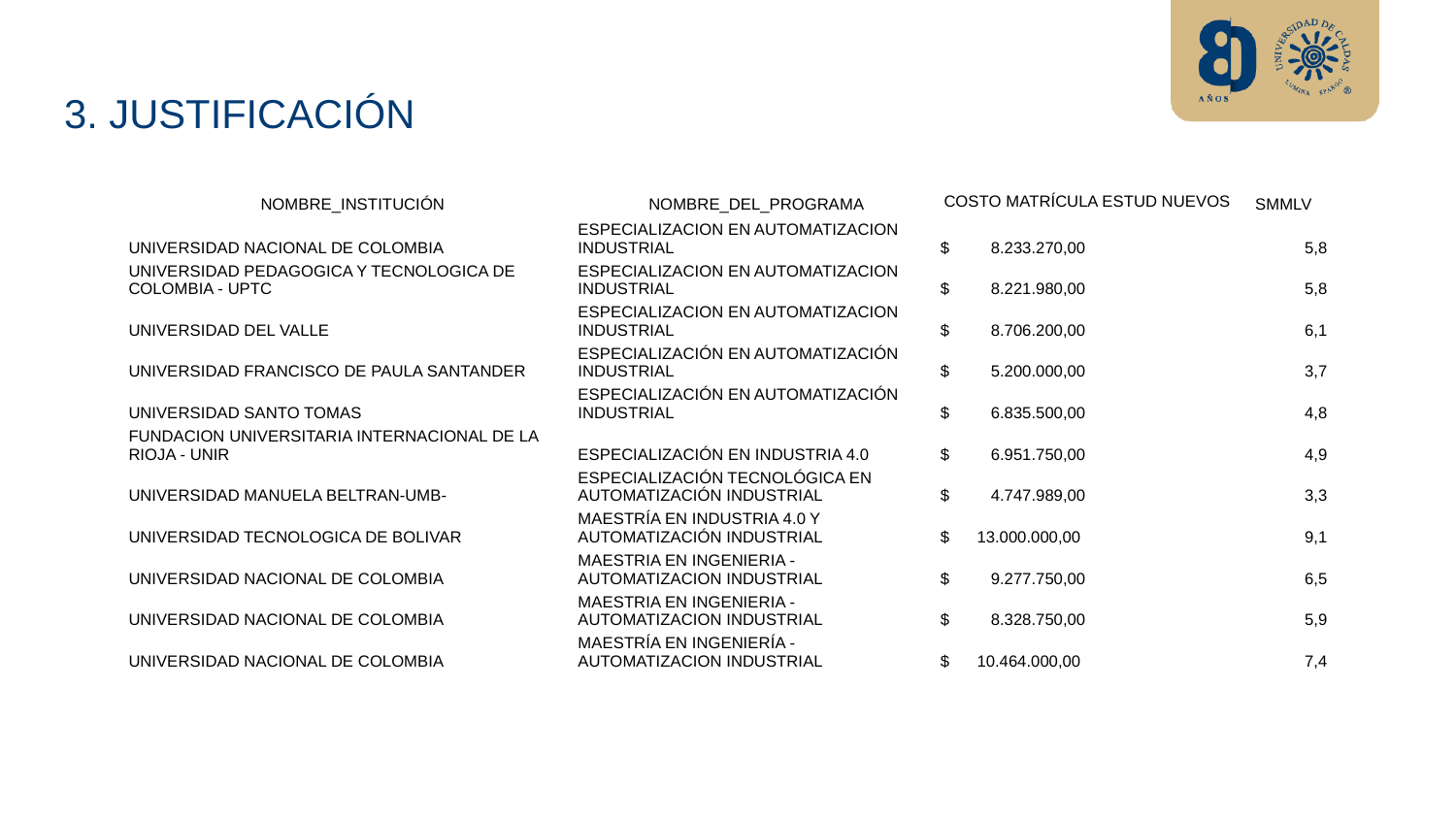

3. JUSTIFICACIÓN

| NOMBRE\_INSTITUCIÓN | NOMBRE\_DEL\_PROGRAMA | COSTO MATRÍCULA ESTUD NUEVOS | SMMLV |
| --- | --- | --- | --- |
| UNIVERSIDAD NACIONAL DE COLOMBIA | ESPECIALIZACION EN AUTOMATIZACION INDUSTRIAL | $ 8.233.270,00 | 5,8 |
| UNIVERSIDAD PEDAGOGICA Y TECNOLOGICA DE COLOMBIA - UPTC | ESPECIALIZACION EN AUTOMATIZACION INDUSTRIAL | $ 8.221.980,00 | 5,8 |
| UNIVERSIDAD DEL VALLE | ESPECIALIZACION EN AUTOMATIZACION INDUSTRIAL | $ 8.706.200,00 | 6,1 |
| UNIVERSIDAD FRANCISCO DE PAULA SANTANDER | ESPECIALIZACIÓN EN AUTOMATIZACIÓN INDUSTRIAL | $ 5.200.000,00 | 3,7 |
| UNIVERSIDAD SANTO TOMAS | ESPECIALIZACIÓN EN AUTOMATIZACIÓN INDUSTRIAL | $ 6.835.500,00 | 4,8 |
| FUNDACION UNIVERSITARIA INTERNACIONAL DE LA RIOJA - UNIR | ESPECIALIZACIÓN EN INDUSTRIA 4.0 | $ 6.951.750,00 | 4,9 |
| UNIVERSIDAD MANUELA BELTRAN-UMB- | ESPECIALIZACIÓN TECNOLÓGICA EN AUTOMATIZACIÓN INDUSTRIAL | $ 4.747.989,00 | 3,3 |
| UNIVERSIDAD TECNOLOGICA DE BOLIVAR | MAESTRÍA EN INDUSTRIA 4.0 Y AUTOMATIZACIÓN INDUSTRIAL | $ 13.000.000,00 | 9,1 |
| UNIVERSIDAD NACIONAL DE COLOMBIA | MAESTRIA EN INGENIERIA - AUTOMATIZACION INDUSTRIAL | $ 9.277.750,00 | 6,5 |
| UNIVERSIDAD NACIONAL DE COLOMBIA | MAESTRIA EN INGENIERIA - AUTOMATIZACION INDUSTRIAL | $ 8.328.750,00 | 5,9 |
| UNIVERSIDAD NACIONAL DE COLOMBIA | MAESTRÍA EN INGENIERÍA - AUTOMATIZACION INDUSTRIAL | $ 10.464.000,00 | 7,4 |